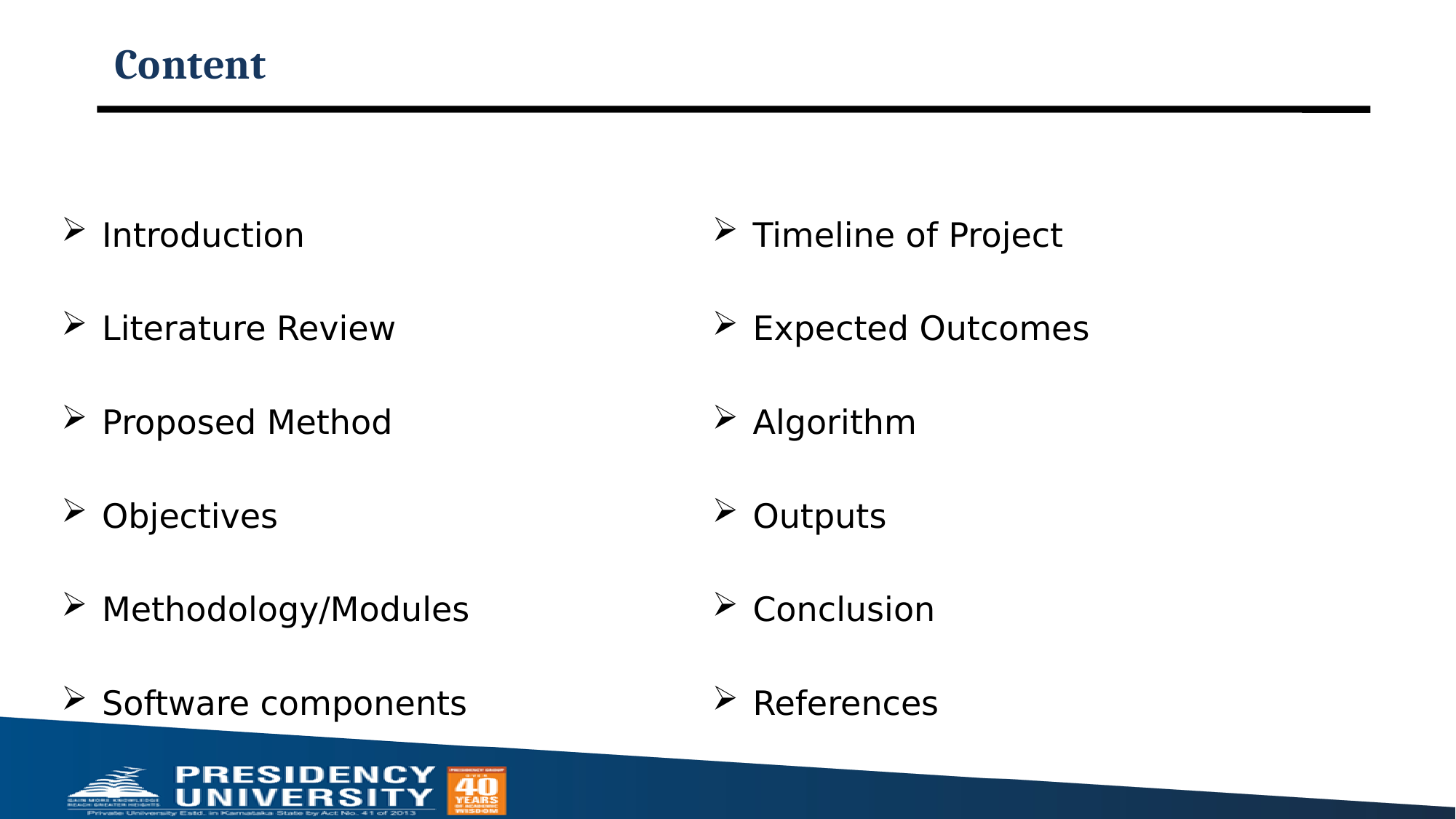

# Content
Introduction

Literature Review

Proposed Method

Objectives

Methodology/Modules

Software components

Timeline of Project

Expected Outcomes

Algorithm

Outputs

Conclusion

References